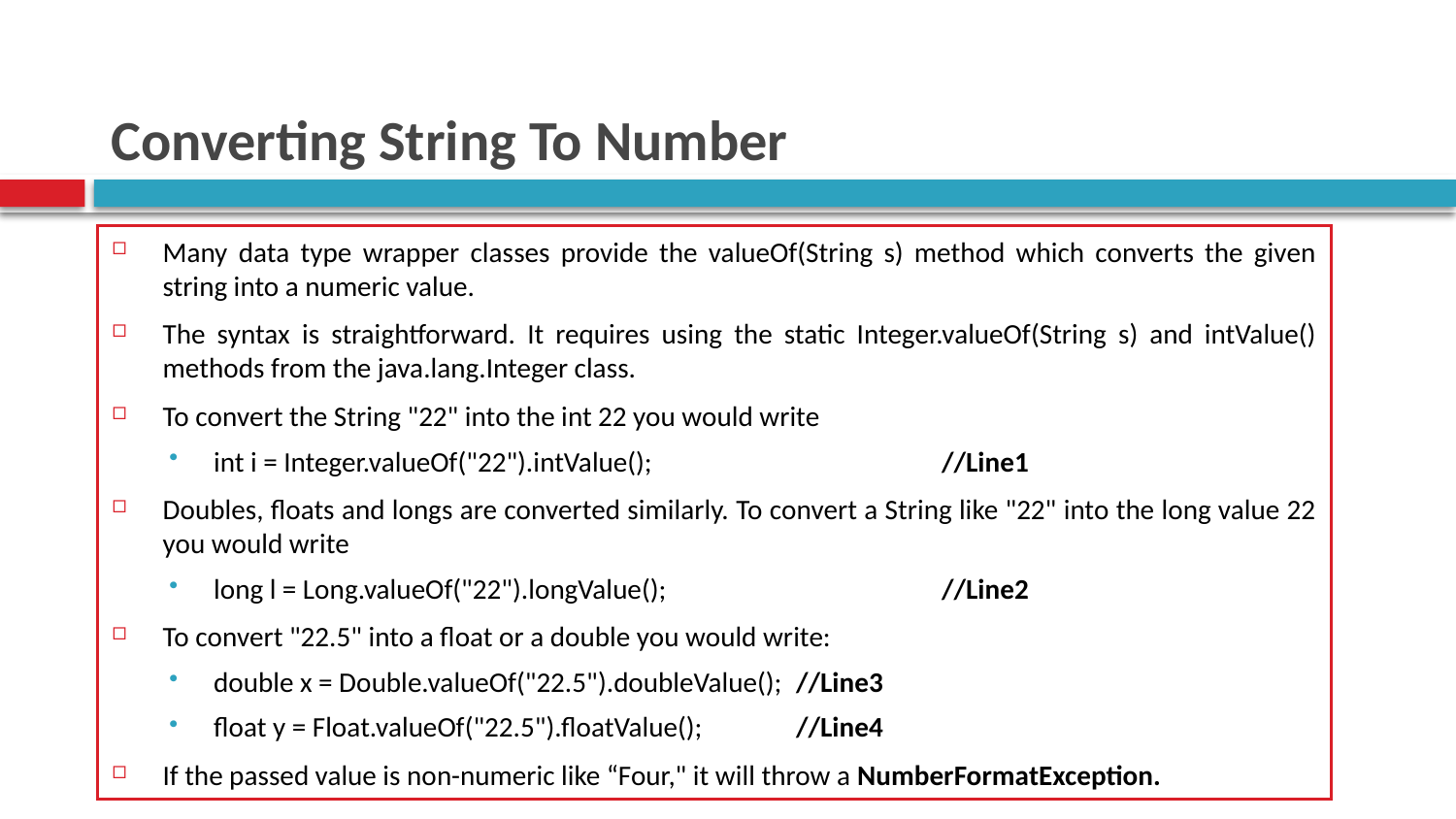

# Converting String To Number
Many data type wrapper classes provide the valueOf(String s) method which converts the given string into a numeric value.
The syntax is straightforward. It requires using the static Integer.valueOf(String s) and intValue() methods from the java.lang.Integer class.
To convert the String "22" into the int 22 you would write
int i = Integer.valueOf("22").intValue();  		//Line1
Doubles, floats and longs are converted similarly. To convert a String like "22" into the long value 22 you would write
long l = Long.valueOf("22").longValue();		//Line2
To convert "22.5" into a float or a double you would write:
double x = Double.valueOf("22.5").doubleValue(); 	//Line3
float y = Float.valueOf("22.5").floatValue(); 	//Line4
If the passed value is non-numeric like “Four," it will throw a NumberFormatException.